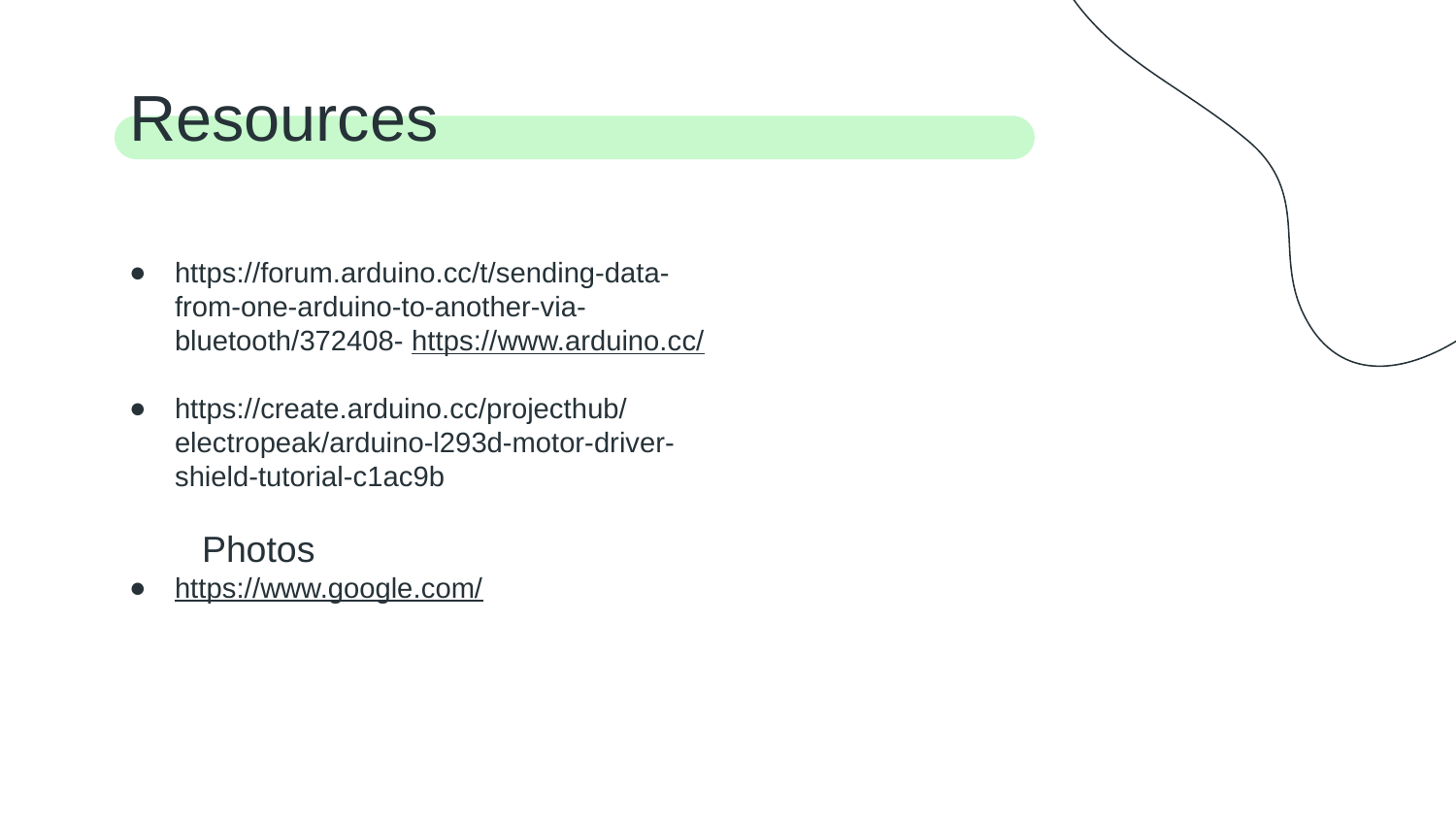

# Resources
https://forum.arduino.cc/t/sending-data-from-one-arduino-to-another-via-bluetooth/372408- https://www.arduino.cc/

https://create.arduino.cc/projecthub/electropeak/arduino-l293d-motor-driver-shield-tutorial-c1ac9b

Photos
https://www.google.com/